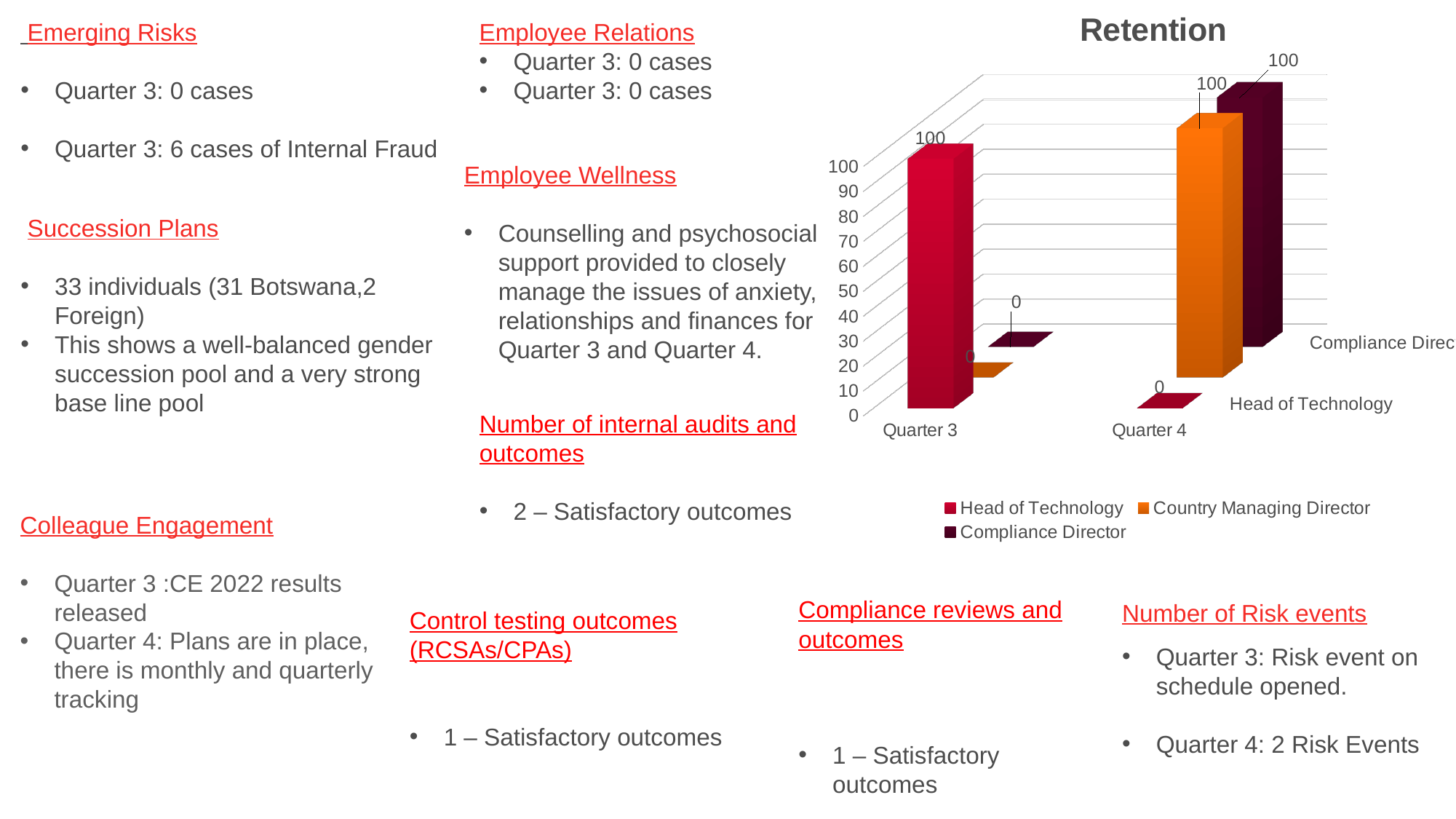

[unsupported chart]

 Emerging Risks

Quarter 3: 0 cases

Quarter 3: 6 cases of Internal Fraud

Employee Relations
Quarter 3: 0 cases
Quarter 3: 0 cases
Employee Wellness

Counselling and psychosocial support provided to closely manage the issues of anxiety, relationships and finances for Quarter 3 and Quarter 4.
 Succession Plans

33 individuals (31 Botswana,2 Foreign)
This shows a well-balanced gender succession pool and a very strong base line pool
Number of internal audits and outcomes

2 – Satisfactory outcomes

Colleague Engagement

Quarter 3 :CE 2022 results released
Quarter 4: Plans are in place, there is monthly and quarterly tracking

Compliance reviews and outcomes

1 – Satisfactory outcomes

Number of Risk events

Quarter 3: Risk event on schedule opened.

Quarter 4: 2 Risk Events
Control testing outcomes (RCSAs/CPAs)

1 – Satisfactory outcomes